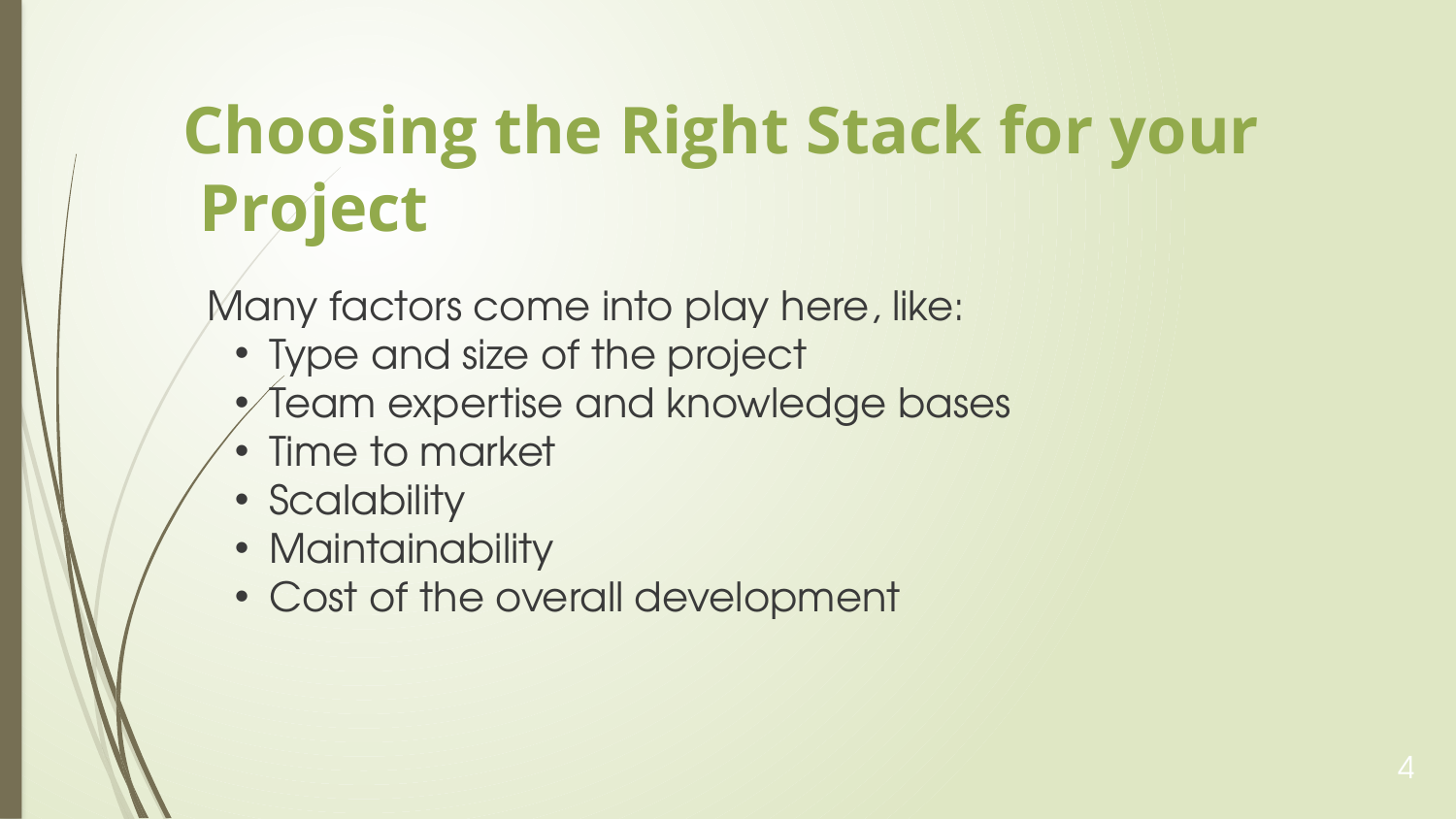

Choosing the Right Stack for your
 Project
 Many factors come into play here, like:
Type and size of the project
Team expertise and knowledge bases
Time to market
Scalability
Maintainability
Cost of the overall development
4